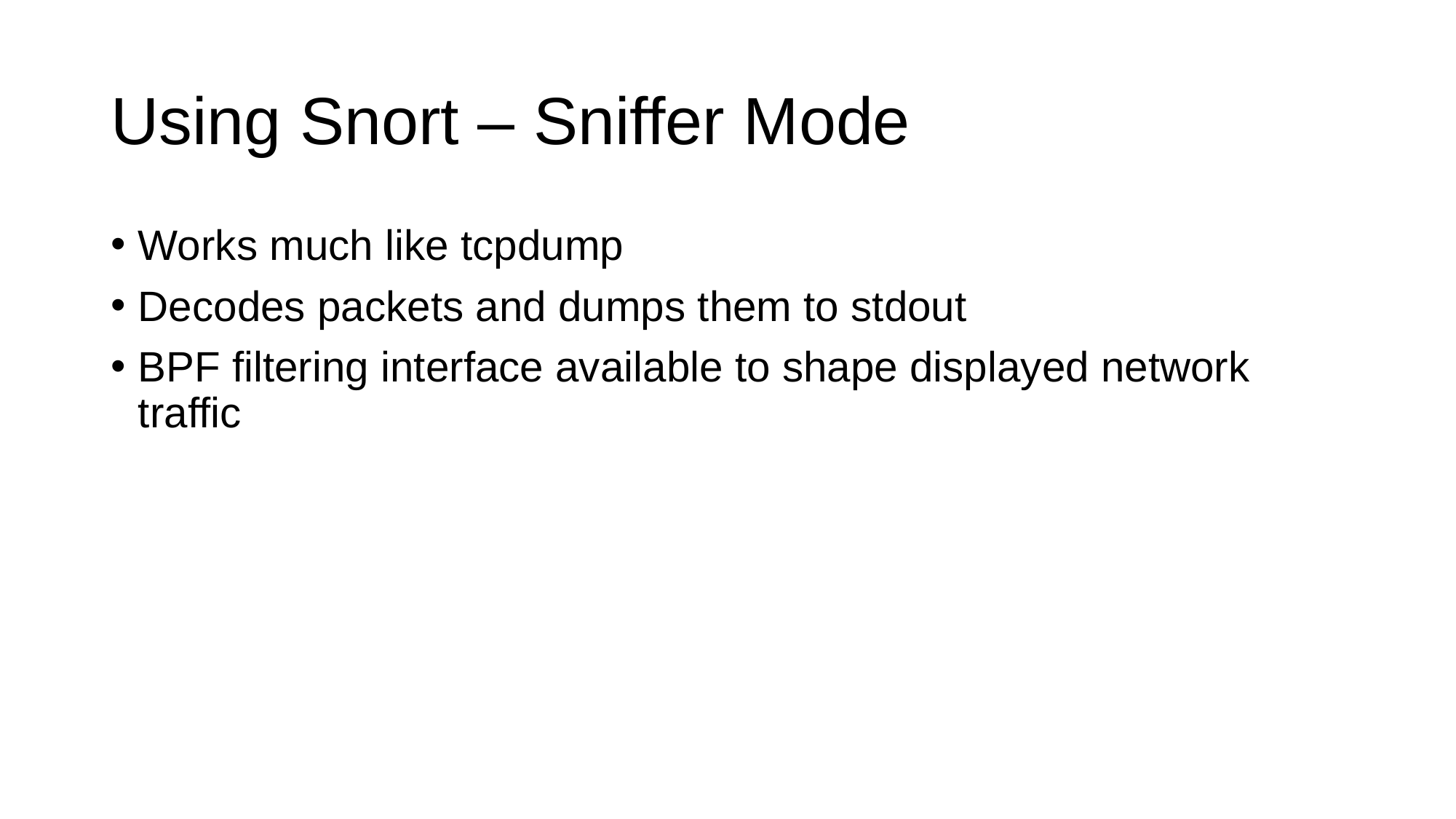

# Using Snort – Sniffer Mode
Works much like tcpdump
Decodes packets and dumps them to stdout
BPF filtering interface available to shape displayed network traffic